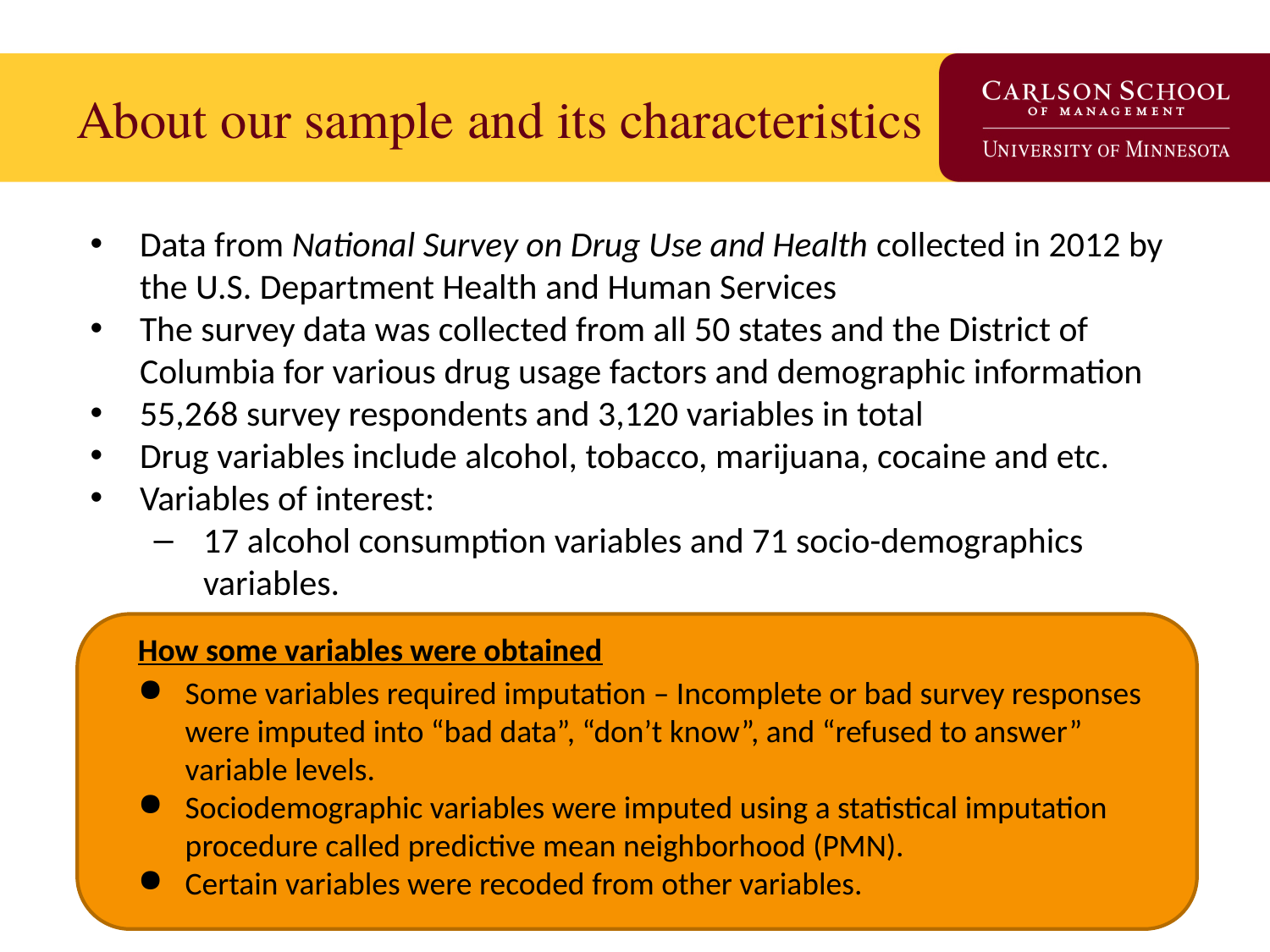

# About our sample and its characteristics
Data from National Survey on Drug Use and Health collected in 2012 by the U.S. Department Health and Human Services
The survey data was collected from all 50 states and the District of Columbia for various drug usage factors and demographic information
55,268 survey respondents and 3,120 variables in total
Drug variables include alcohol, tobacco, marijuana, cocaine and etc.
Variables of interest:
17 alcohol consumption variables and 71 socio-demographics variables.
How some variables were obtained
Some variables required imputation – Incomplete or bad survey responses were imputed into “bad data”, “don’t know”, and “refused to answer” variable levels.
Sociodemographic variables were imputed using a statistical imputation procedure called predictive mean neighborhood (PMN).
Certain variables were recoded from other variables.